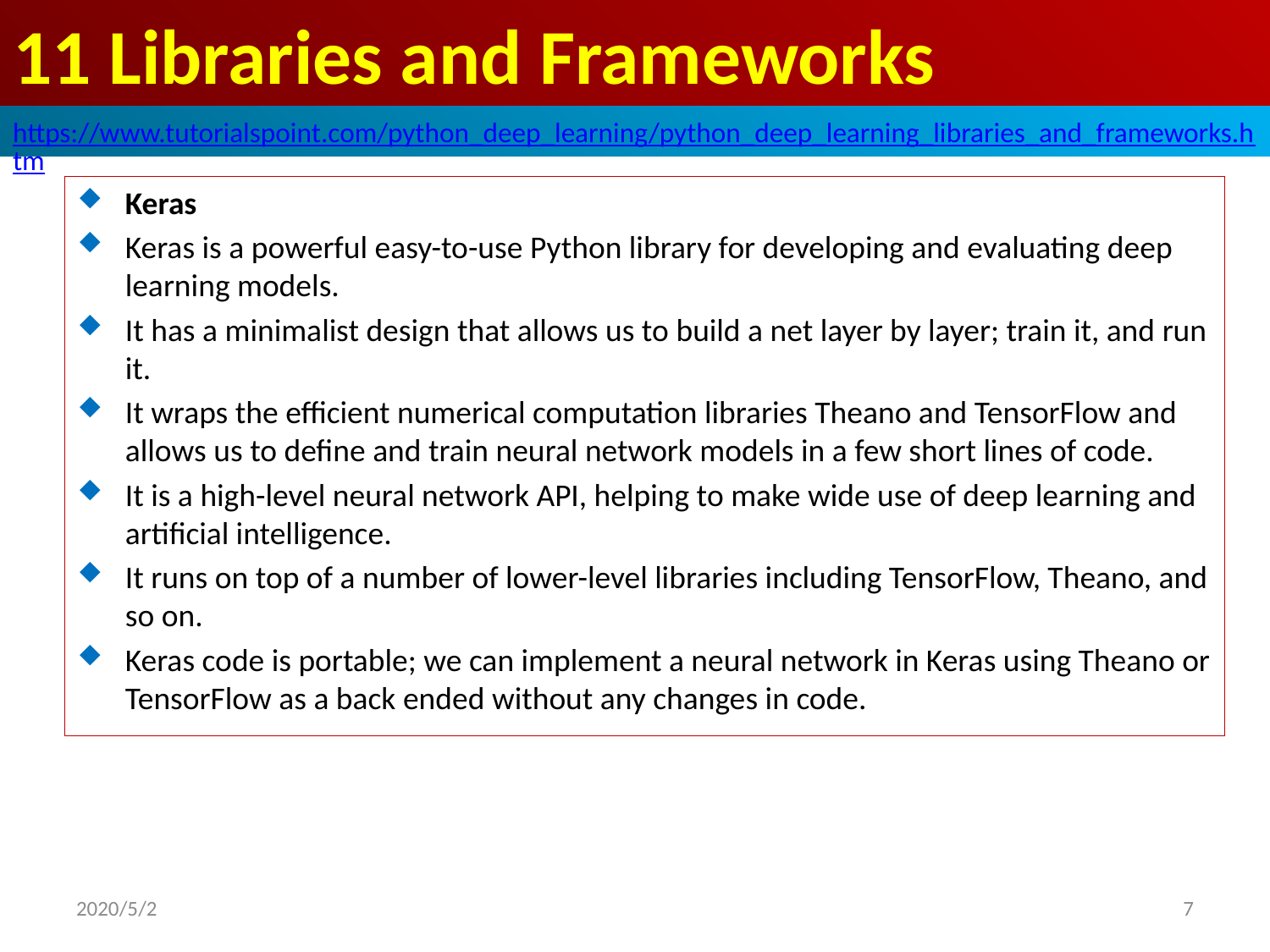

# 11 Libraries and Frameworks
https://www.tutorialspoint.com/python_deep_learning/python_deep_learning_libraries_and_frameworks.htm
Keras
Keras is a powerful easy-to-use Python library for developing and evaluating deep learning models.
It has a minimalist design that allows us to build a net layer by layer; train it, and run it.
It wraps the efficient numerical computation libraries Theano and TensorFlow and allows us to define and train neural network models in a few short lines of code.
It is a high-level neural network API, helping to make wide use of deep learning and artificial intelligence.
It runs on top of a number of lower-level libraries including TensorFlow, Theano, and so on.
Keras code is portable; we can implement a neural network in Keras using Theano or TensorFlow as a back ended without any changes in code.
2020/5/2
7